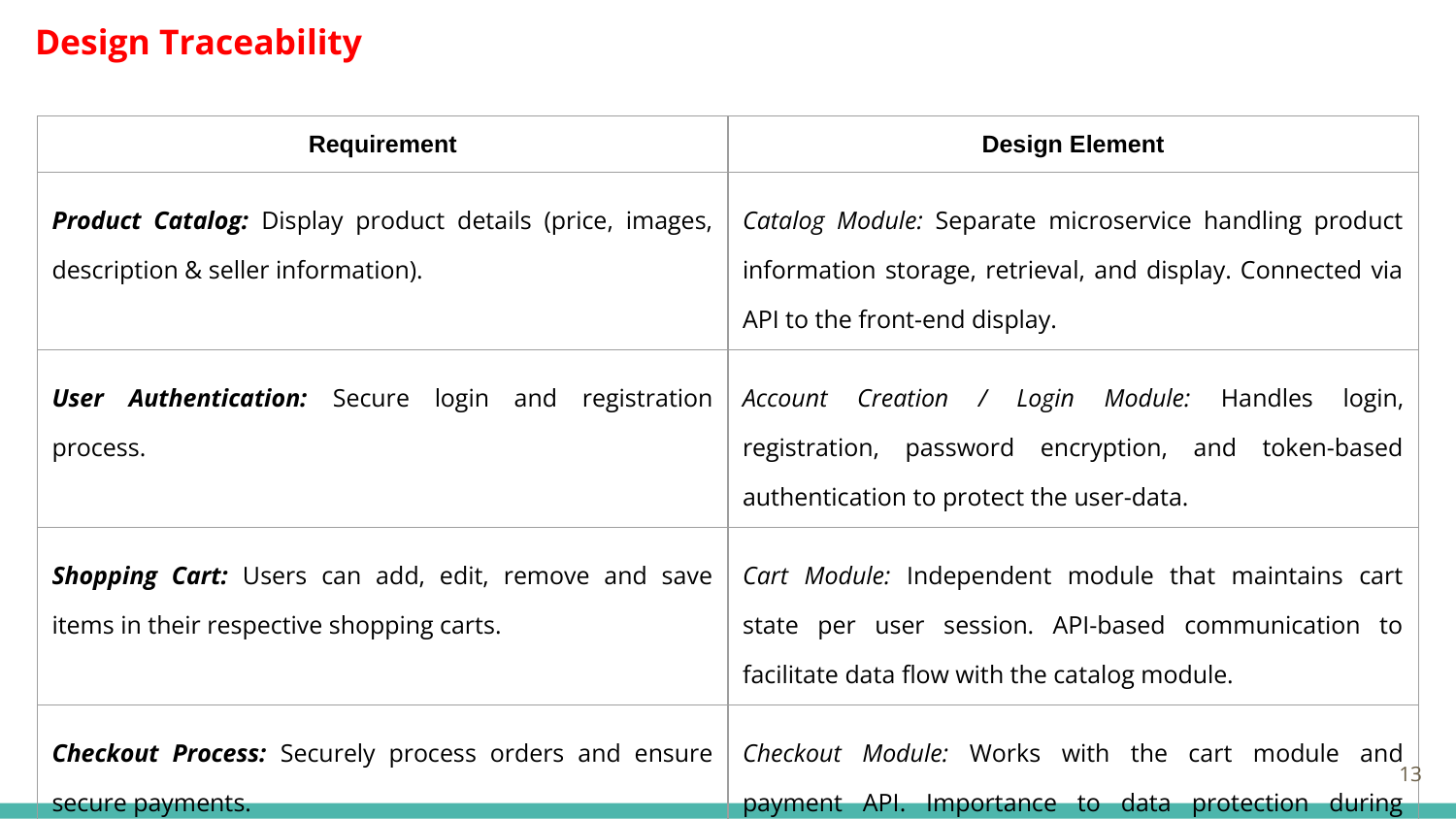

Design Traceability
| Requirement | Design Element |
| --- | --- |
| Product Catalog: Display product details (price, images, description & seller information). | Catalog Module: Separate microservice handling product information storage, retrieval, and display. Connected via API to the front-end display. |
| User Authentication: Secure login and registration process. | Account Creation / Login Module: Handles login, registration, password encryption, and token-based authentication to protect the user-data. |
| Shopping Cart: Users can add, edit, remove and save items in their respective shopping carts. | Cart Module: Independent module that maintains cart state per user session. API-based communication to facilitate data flow with the catalog module. |
| Checkout Process: Securely process orders and ensure secure payments. | Checkout Module: Works with the cart module and payment API. Importance to data protection during payment processing. |
13